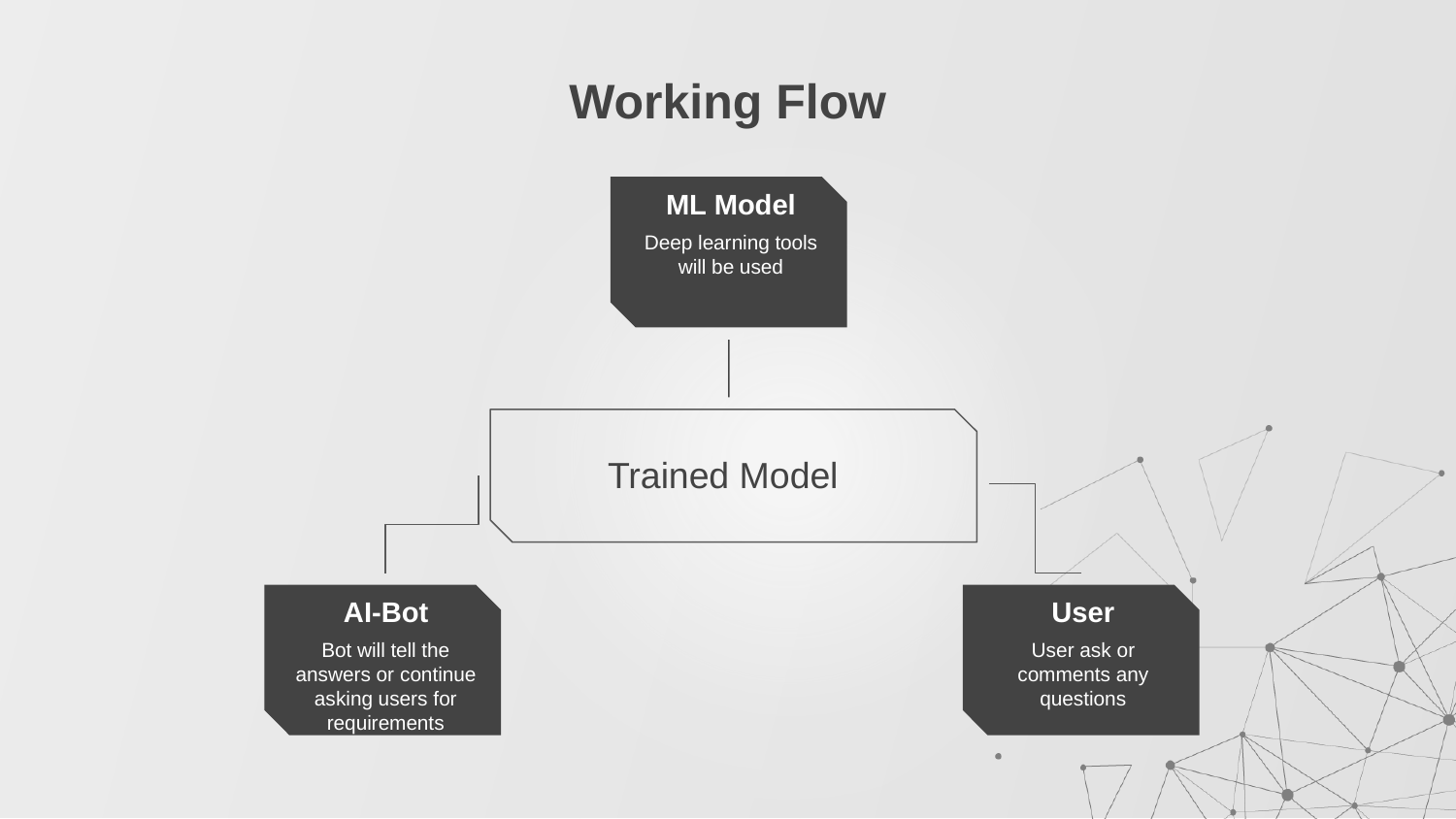

# Working Flow
ML Model

Deep learning tools will be used

Trained Model
AI-Bot
User

Bot will tell the answers or continue asking users for requirements
User ask or comments any questions